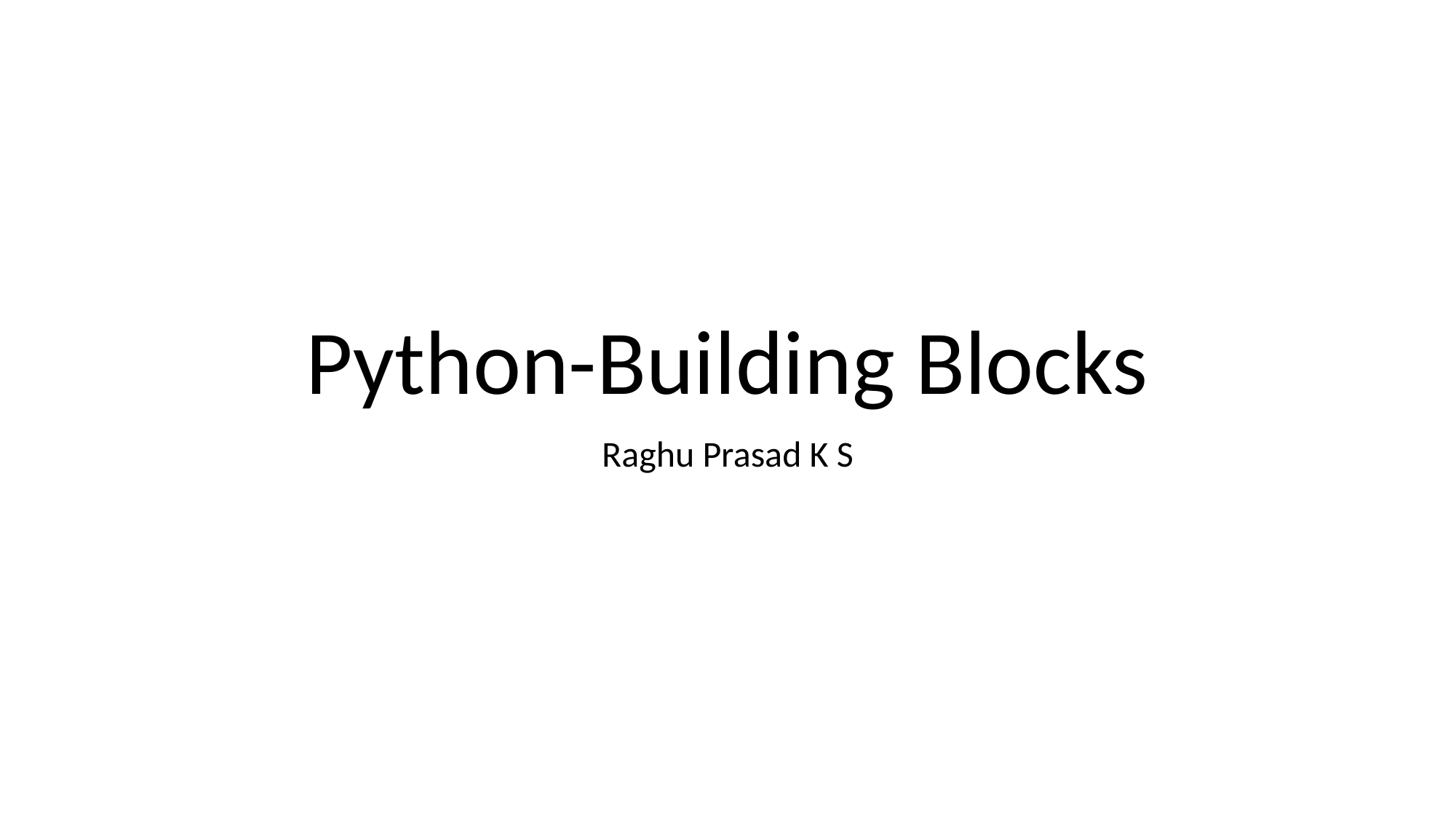

# Python-Building Blocks
Raghu Prasad K S